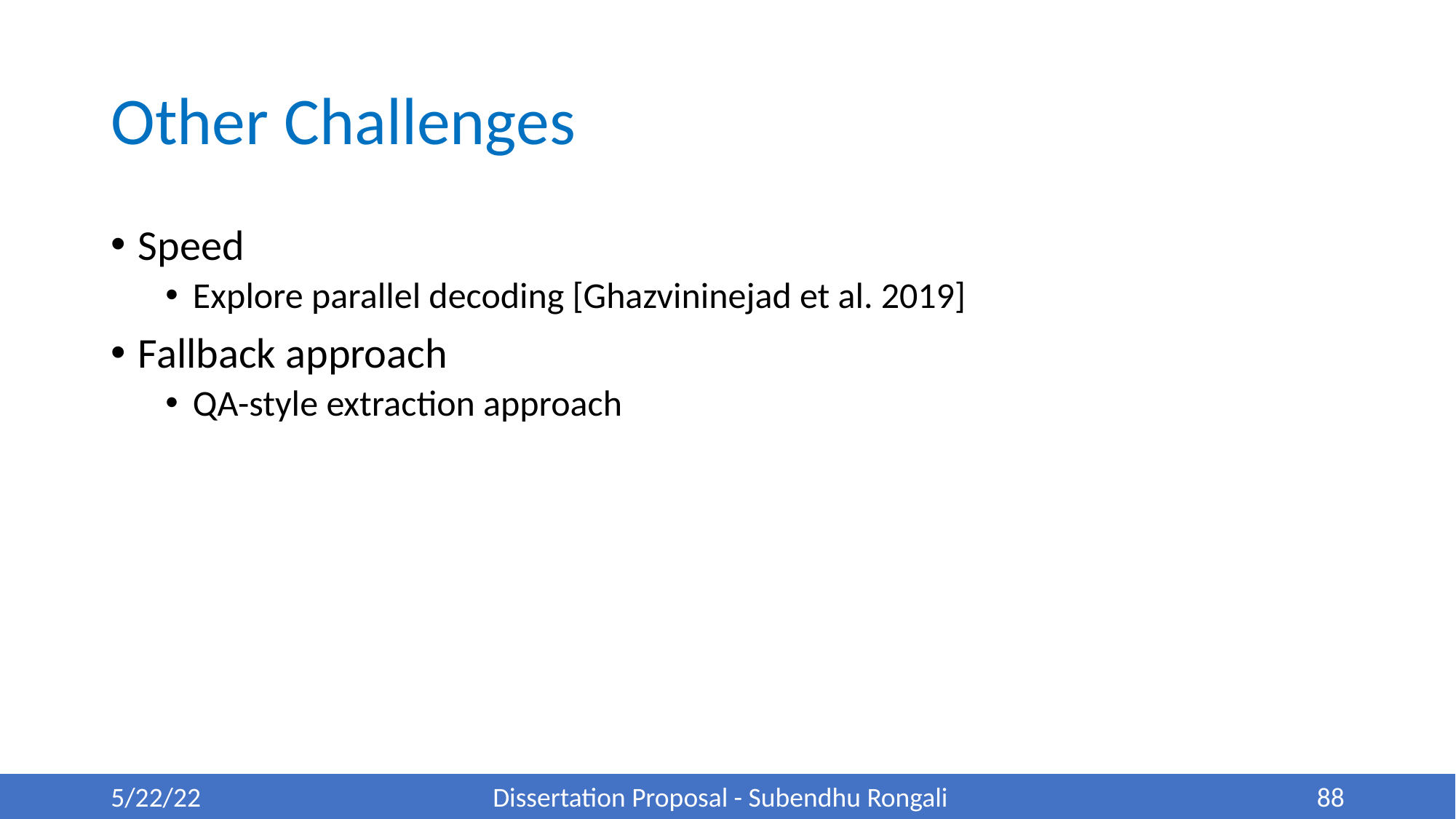

# Other Challenges
Speed
Explore parallel decoding [Ghazvininejad et al. 2019]
Fallback approach
QA-style extraction approach
5/22/22
Dissertation Proposal - Subendhu Rongali
88